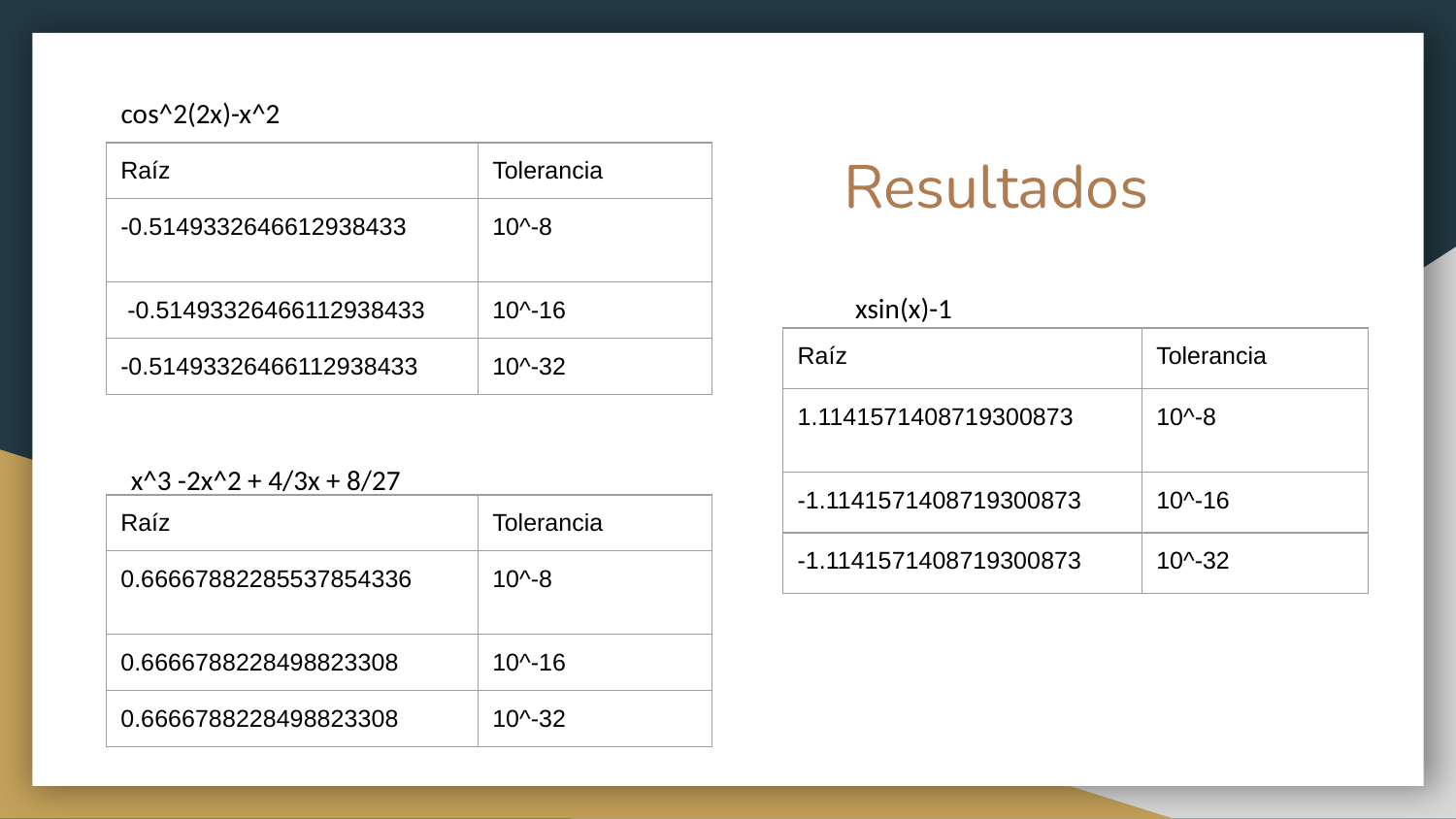

cos^2(2x)-x^2
# Resultados
| Raíz | Tolerancia |
| --- | --- |
| -0.5149332646612938433 | 10^-8 |
| -0.51493326466112938433 | 10^-16 |
| -0.51493326466112938433 | 10^-32 |
xsin(x)-1
| Raíz | Tolerancia |
| --- | --- |
| 1.1141571408719300873 | 10^-8 |
| -1.1141571408719300873 | 10^-16 |
| -1.1141571408719300873 | 10^-32 |
x^3 -2x^2 + 4/3x + 8/27
| Raíz | Tolerancia |
| --- | --- |
| 0.66667882285537854336 | 10^-8 |
| 0.6666788228498823308 | 10^-16 |
| 0.6666788228498823308 | 10^-32 |